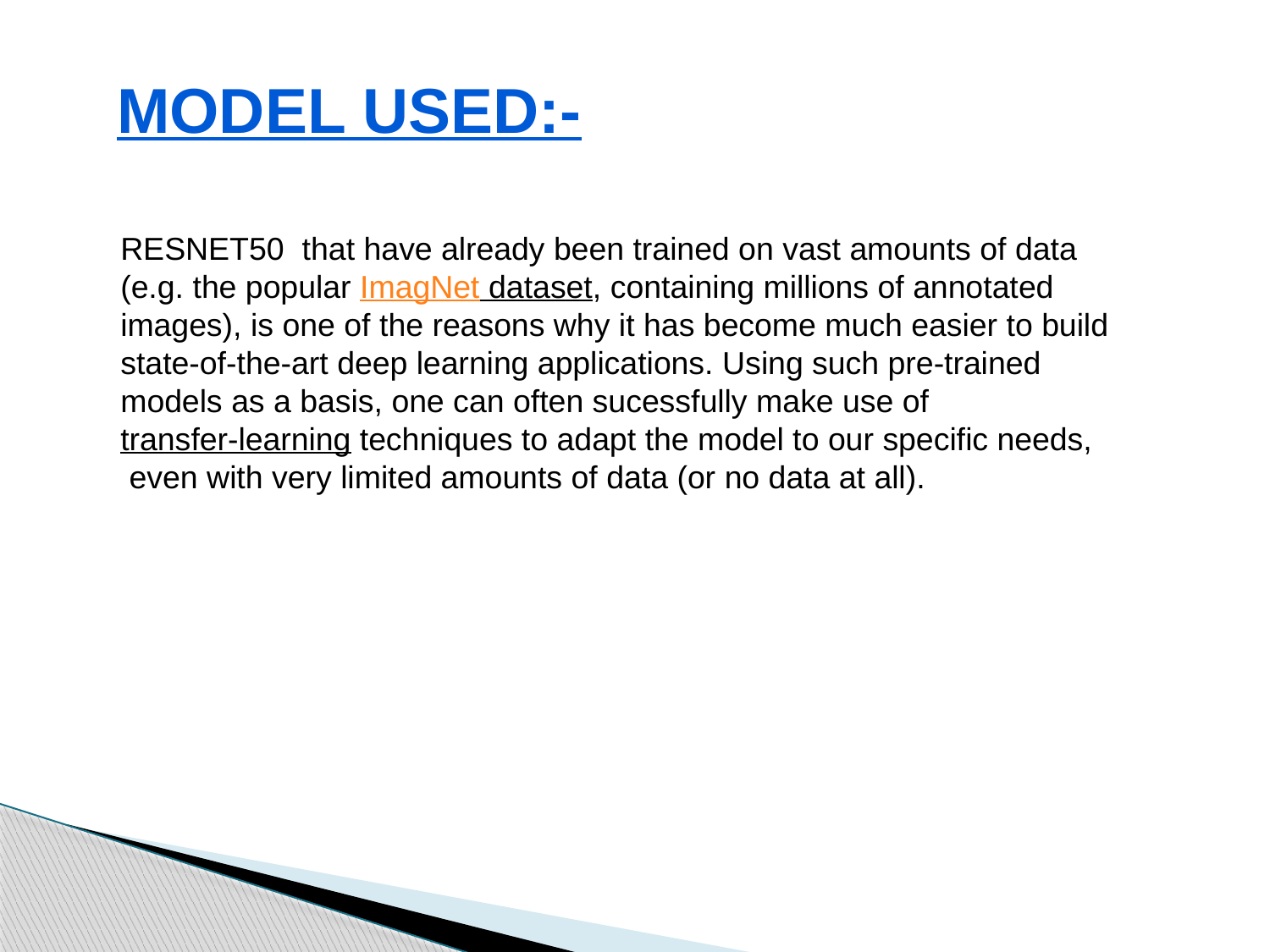

Model Used:-
RESNET50  that have already been trained on vast amounts of data
(e.g. the popular ImagNet dataset, containing millions of annotated
images), is one of the reasons why it has become much easier to build
state-of-the-art deep learning applications. Using such pre-trained
models as a basis, one can often sucessfully make use of
transfer-learning techniques to adapt the model to our specific needs,
 even with very limited amounts of data (or no data at all).